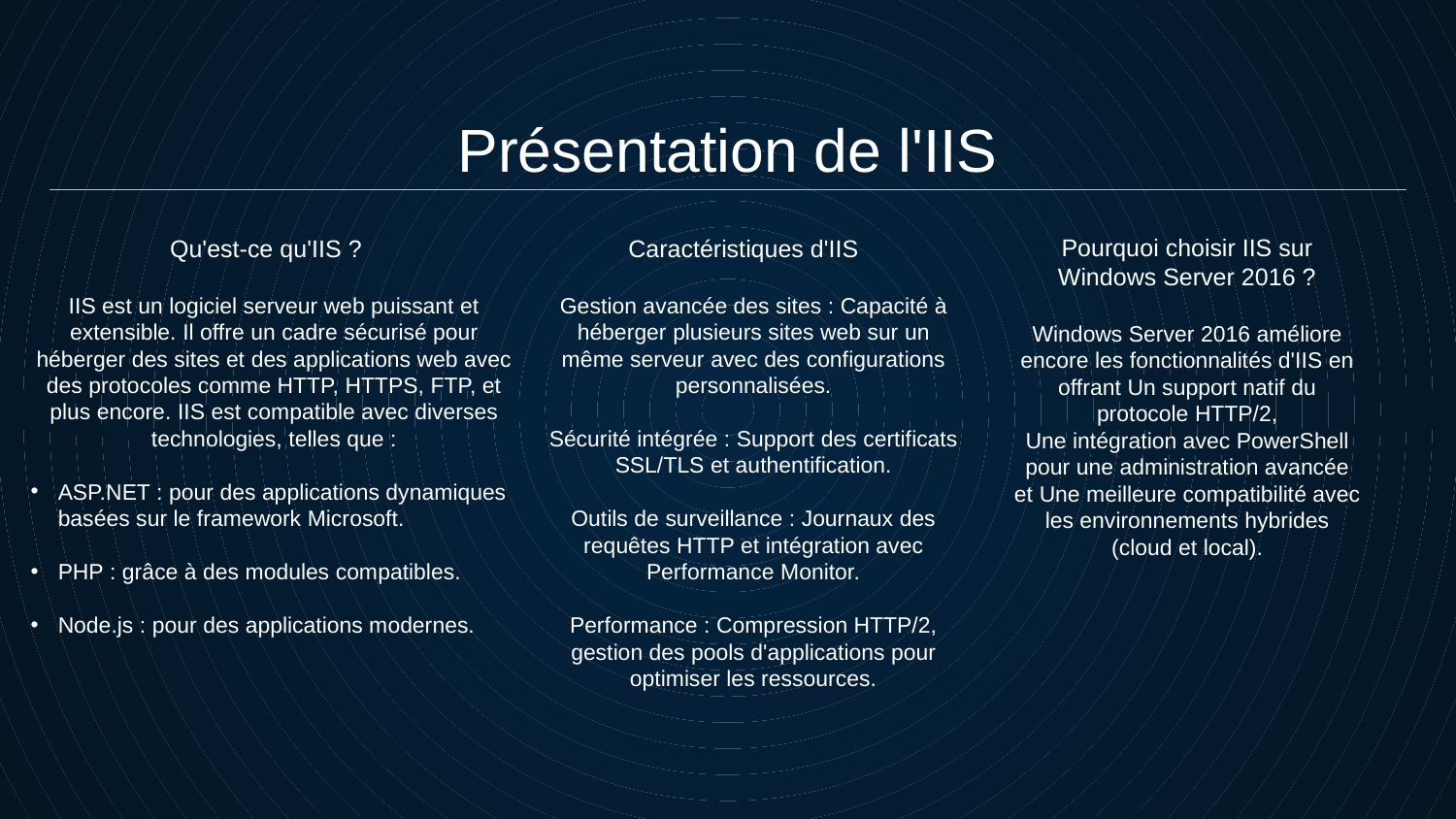

Présentation de l'IIS
# Qu'est-ce qu'IIS ?
Caractéristiques d'IIS
Pourquoi choisir IIS sur Windows Server 2016 ?
Gestion avancée des sites : Capacité à héberger plusieurs sites web sur un même serveur avec des configurations personnalisées.

Sécurité intégrée : Support des certificats SSL/TLS et authentification.

Outils de surveillance : Journaux des requêtes HTTP et intégration avec Performance Monitor.

Performance : Compression HTTP/2, gestion des pools d'applications pour optimiser les ressources.
IIS est un logiciel serveur web puissant et extensible. Il offre un cadre sécurisé pour héberger des sites et des applications web avec des protocoles comme HTTP, HTTPS, FTP, et plus encore. IIS est compatible avec diverses technologies, telles que :

ASP.NET : pour des applications dynamiques basées sur le framework Microsoft.

PHP : grâce à des modules compatibles.

Node.js : pour des applications modernes.
Windows Server 2016 améliore encore les fonctionnalités d'IIS en offrant Un support natif du protocole HTTP/2,
Une intégration avec PowerShell pour une administration avancée et Une meilleure compatibilité avec les environnements hybrides (cloud et local).